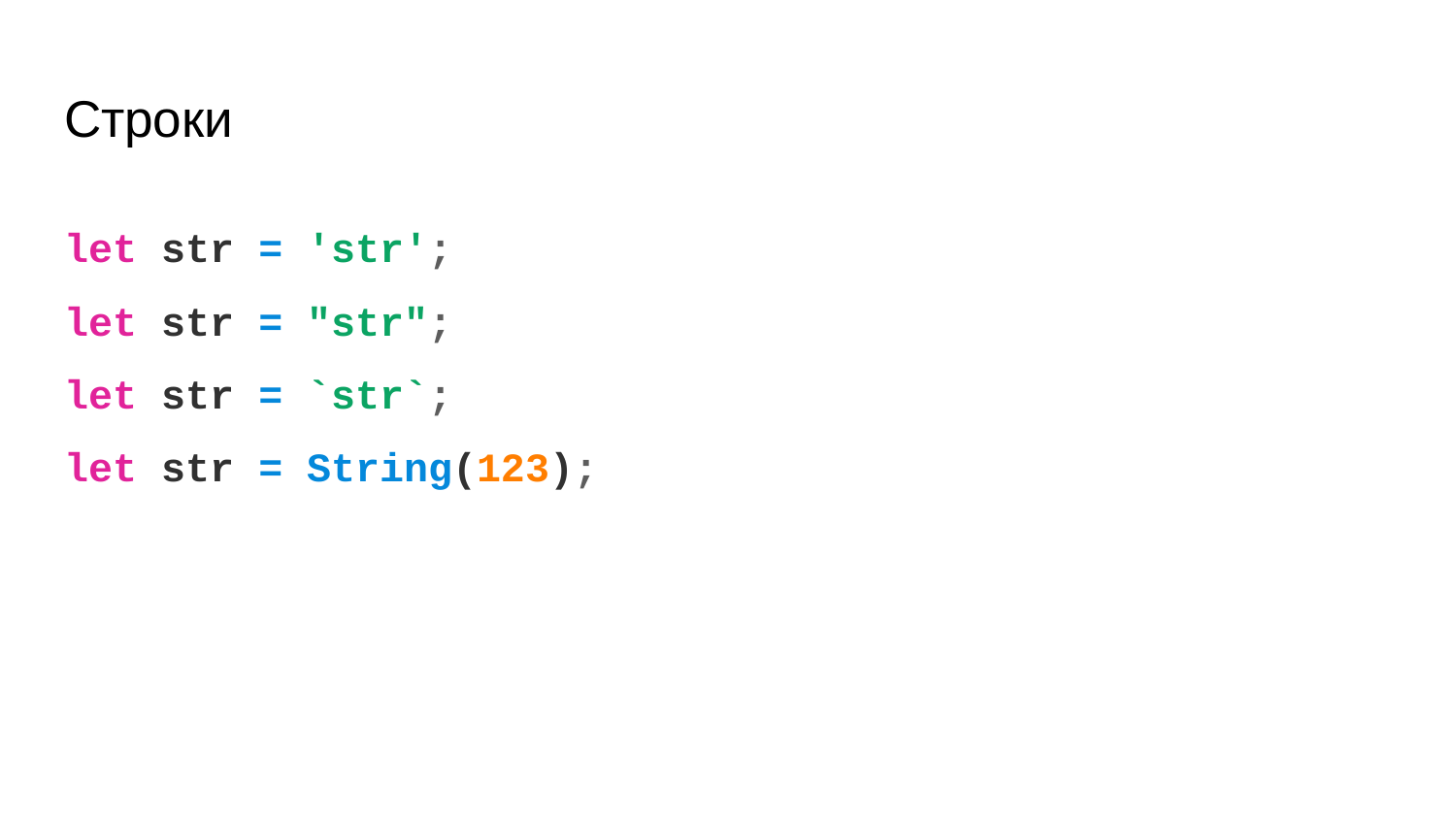

# Строки
let str = 'str';
let str = "str";
let str = `str`;
let str = String(123);